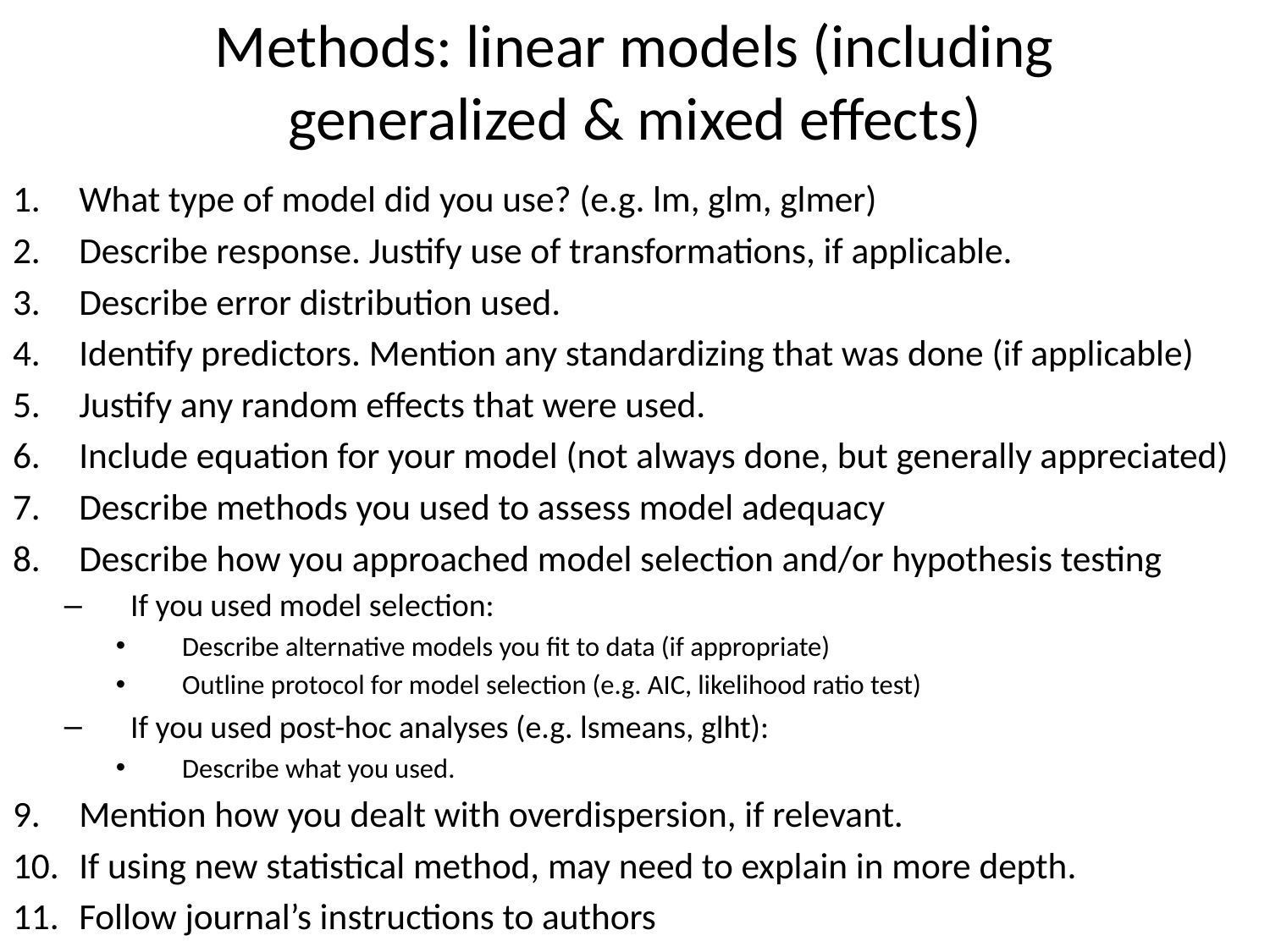

# Methods: linear models (including generalized & mixed effects)
What type of model did you use? (e.g. lm, glm, glmer)
Describe response. Justify use of transformations, if applicable.
Describe error distribution used.
Identify predictors. Mention any standardizing that was done (if applicable)
Justify any random effects that were used.
Include equation for your model (not always done, but generally appreciated)
Describe methods you used to assess model adequacy
Describe how you approached model selection and/or hypothesis testing
If you used model selection:
Describe alternative models you fit to data (if appropriate)
Outline protocol for model selection (e.g. AIC, likelihood ratio test)
If you used post-hoc analyses (e.g. lsmeans, glht):
Describe what you used.
Mention how you dealt with overdispersion, if relevant.
If using new statistical method, may need to explain in more depth.
Follow journal’s instructions to authors